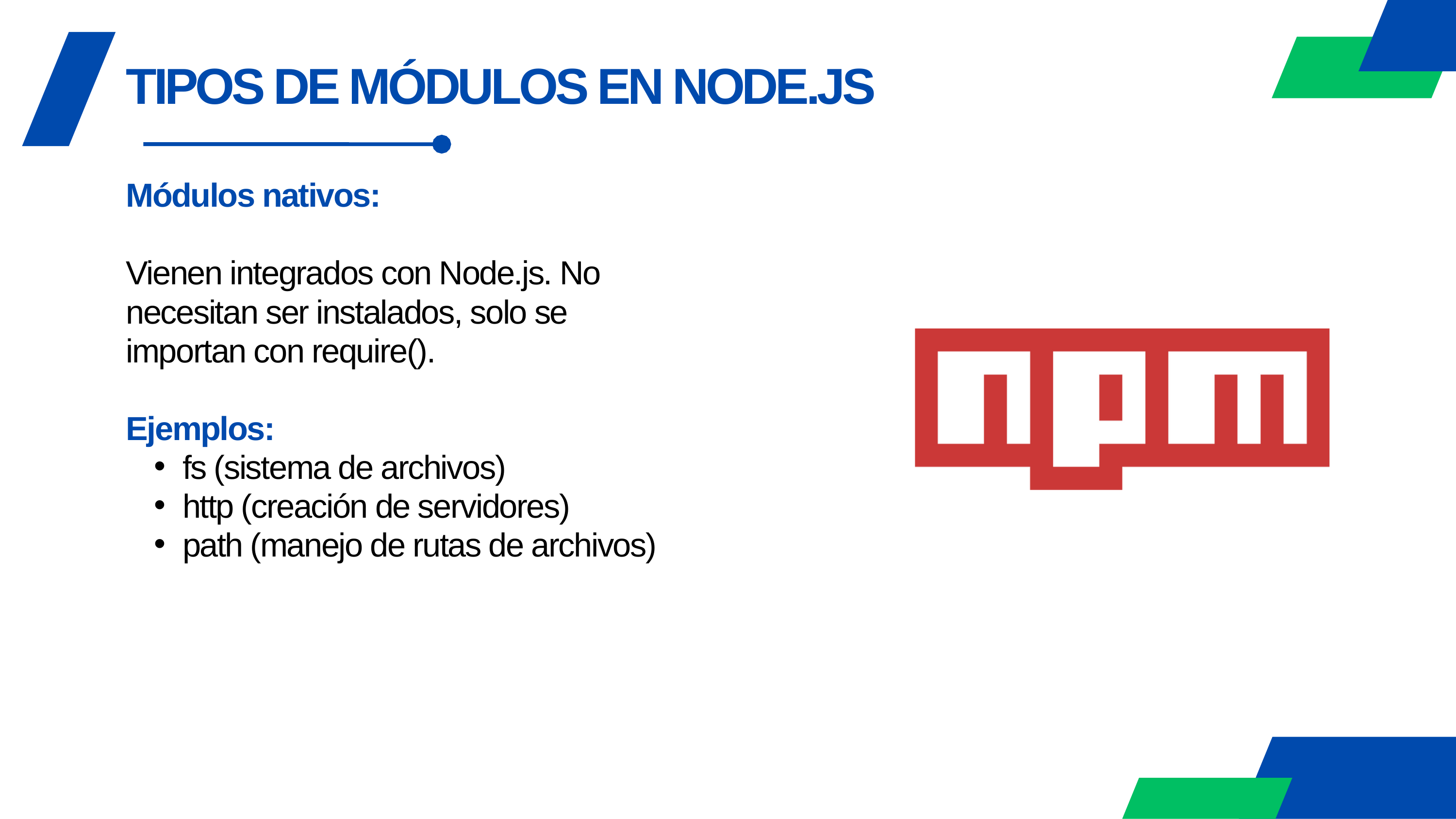

TIPOS DE MÓDULOS EN NODE.JS

Módulos nativos:

Vienen integrados con Node.js. No necesitan ser instalados, solo se importan con require().

Ejemplos:
fs (sistema de archivos)
http (creación de servidores)
path (manejo de rutas de archivos)